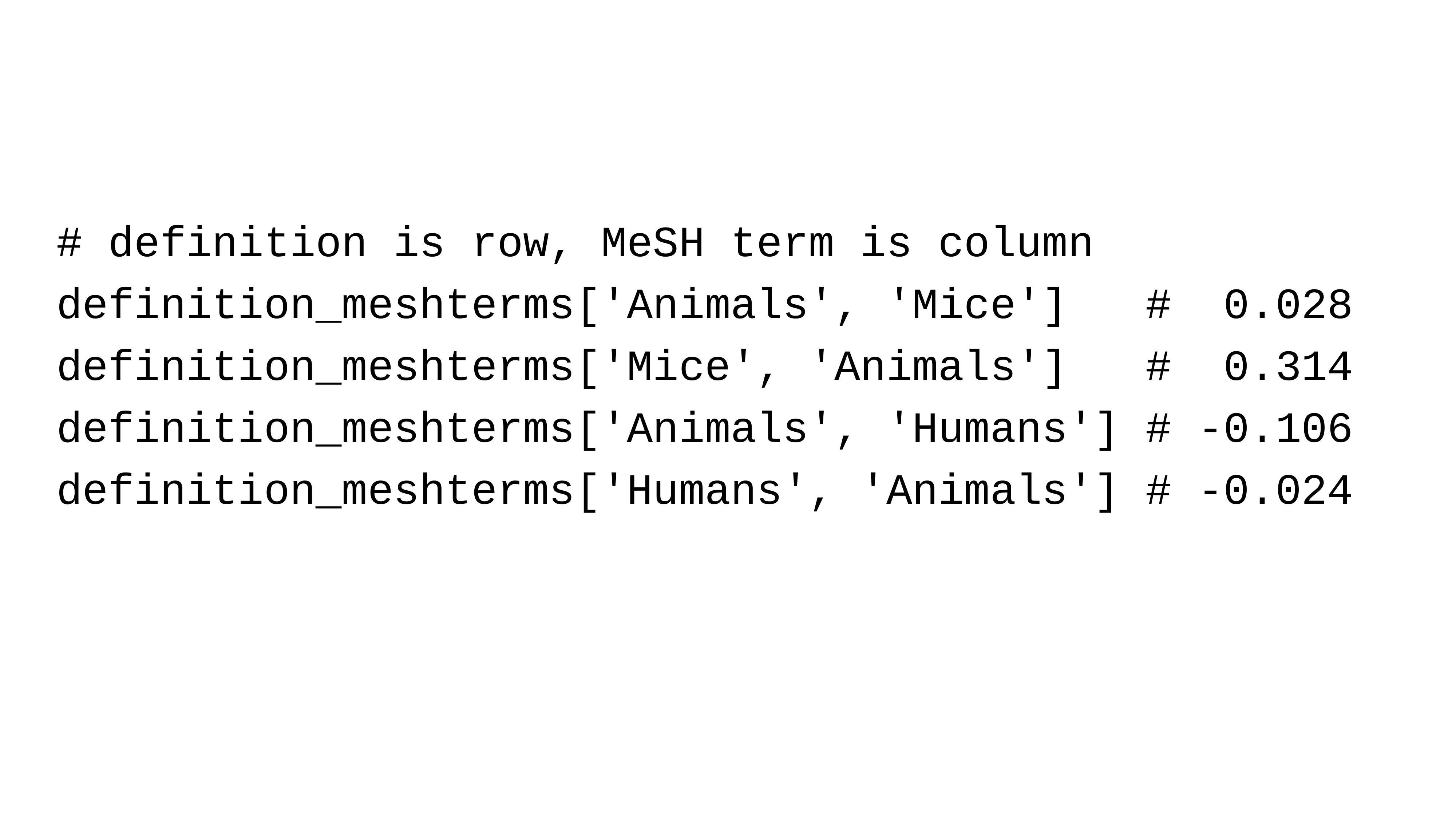

# definition is row, MeSH term is column
definition_meshterms['Animals', 'Mice']   #  0.028
definition_meshterms['Mice', 'Animals']   #  0.314
definition_meshterms['Animals', 'Humans'] # -0.106
definition_meshterms['Humans', 'Animals'] # -0.024